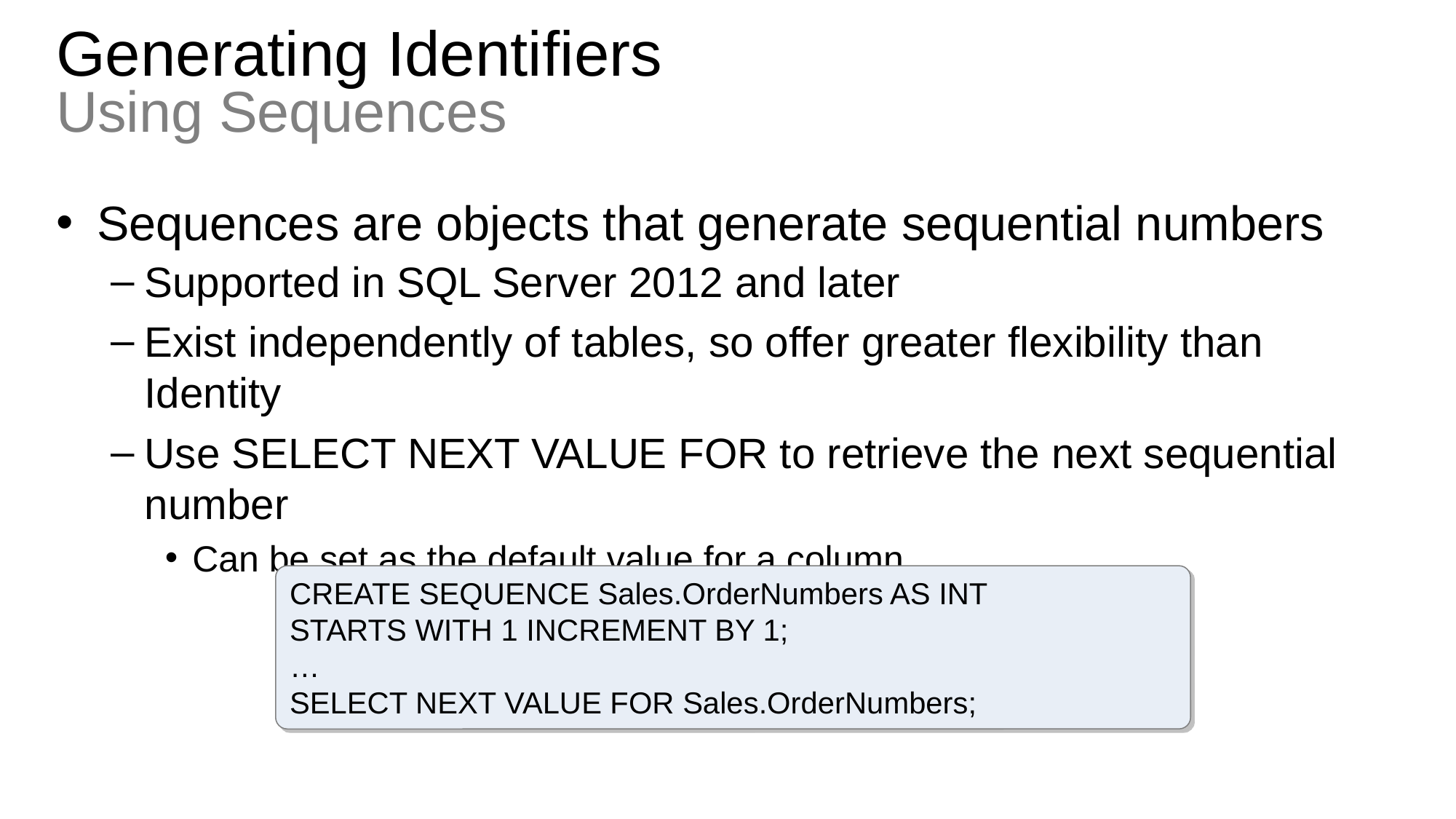

# Generating Identifiers Using Sequences
Sequences are objects that generate sequential numbers
Supported in SQL Server 2012 and later
Exist independently of tables, so offer greater flexibility than Identity
Use SELECT NEXT VALUE FOR to retrieve the next sequential number
Can be set as the default value for a column
CREATE SEQUENCE Sales.OrderNumbers AS INT
STARTS WITH 1 INCREMENT BY 1;
…
SELECT NEXT VALUE FOR Sales.OrderNumbers;